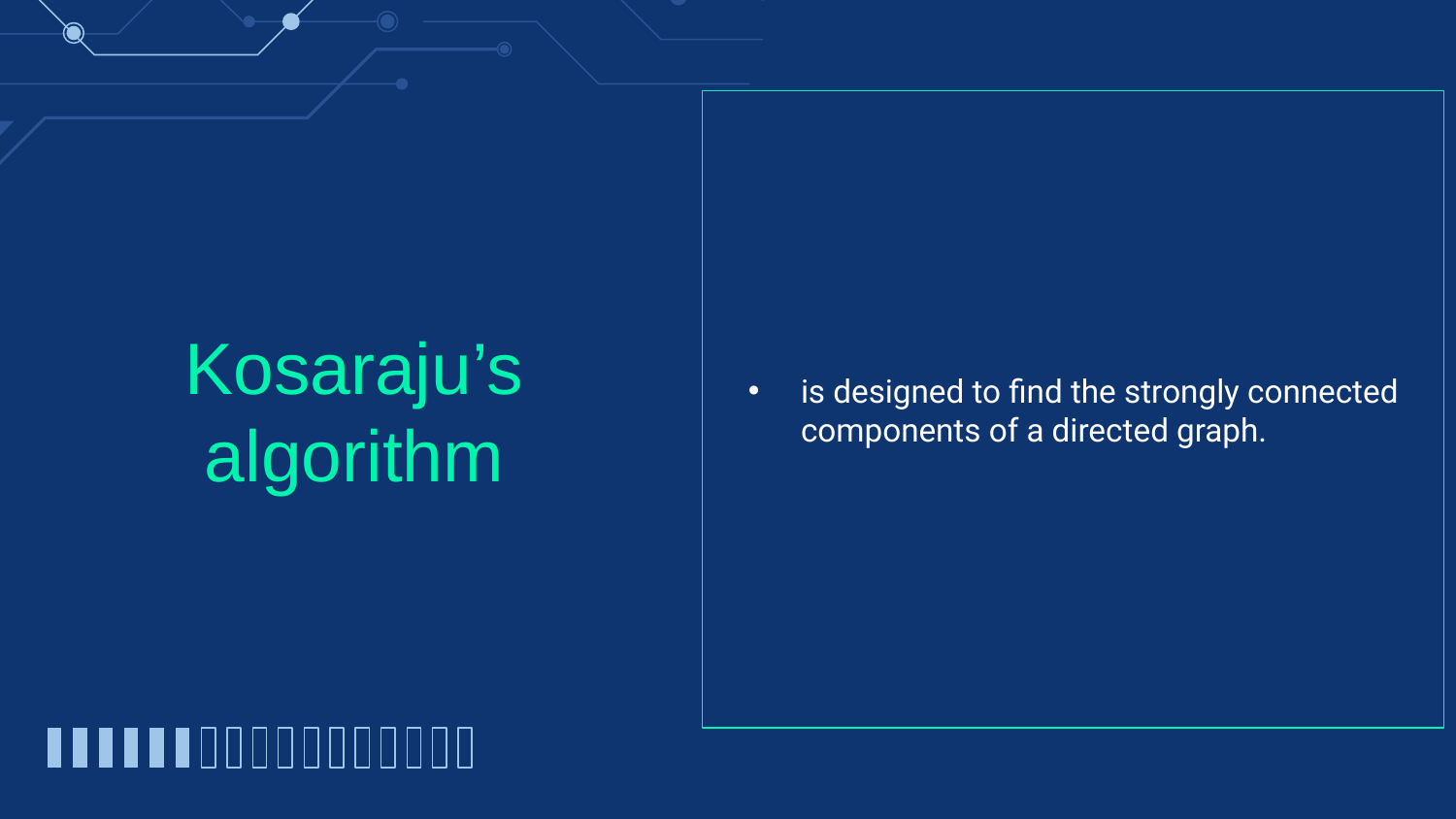

is designed to find the strongly connected components of a directed graph.
# Kosaraju’s algorithm